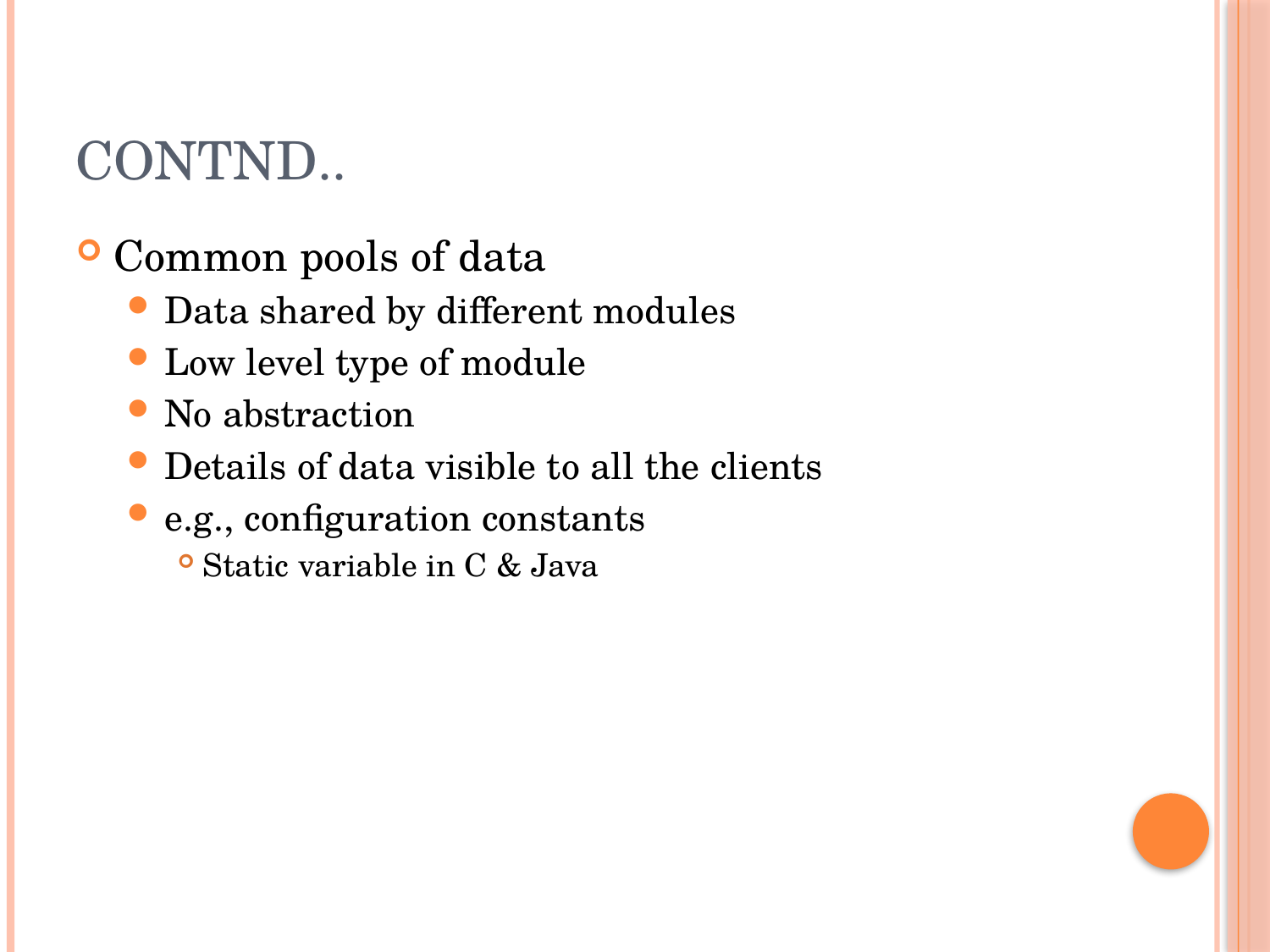

# Contnd..
Common pools of data
Data shared by different modules
Low level type of module
No abstraction
Details of data visible to all the clients
e.g., configuration constants
Static variable in C & Java